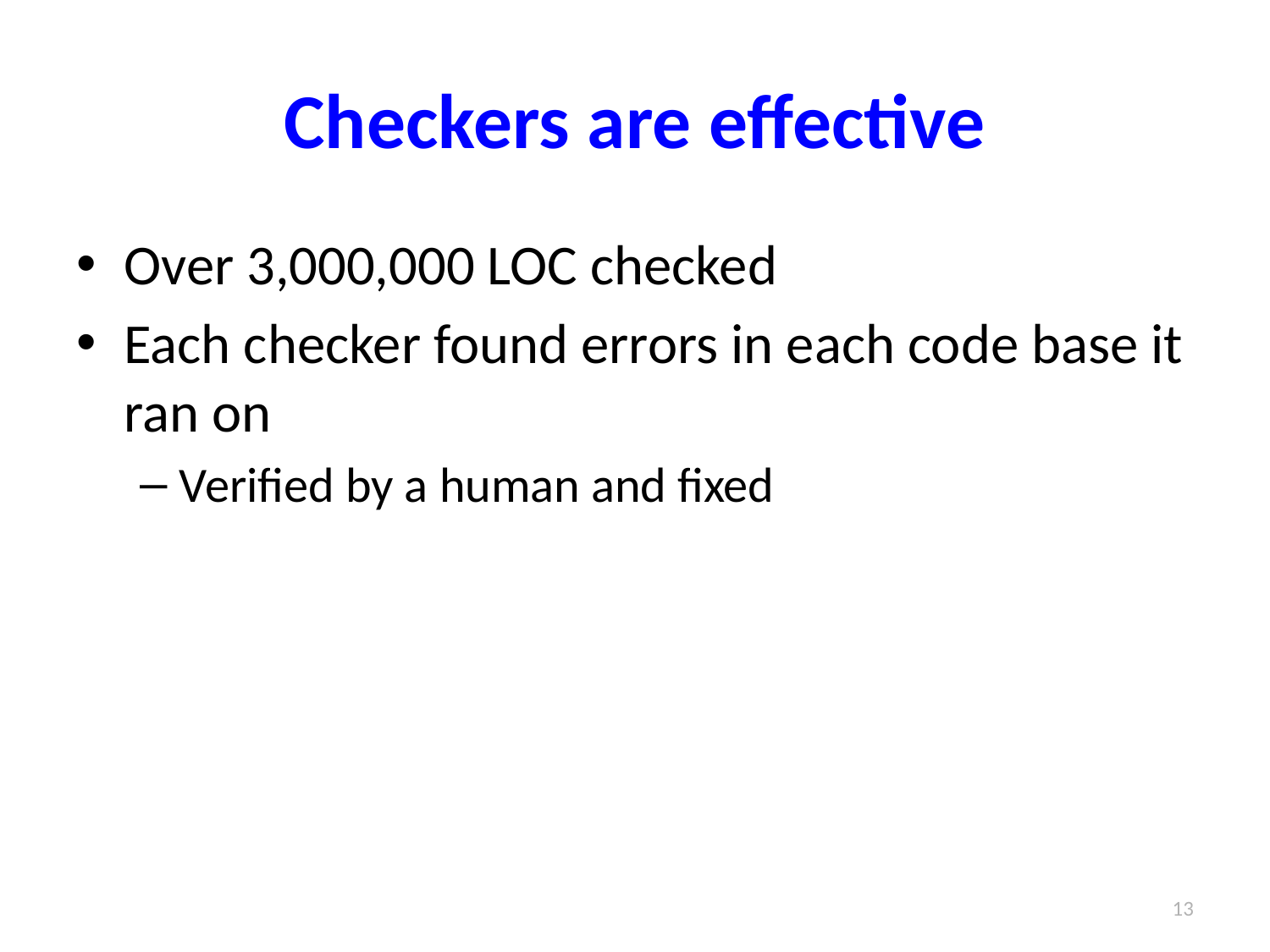

# Checkers are effective
Over 3,000,000 LOC checked
Each checker found errors in each code base it ran on
Verified by a human and fixed

13